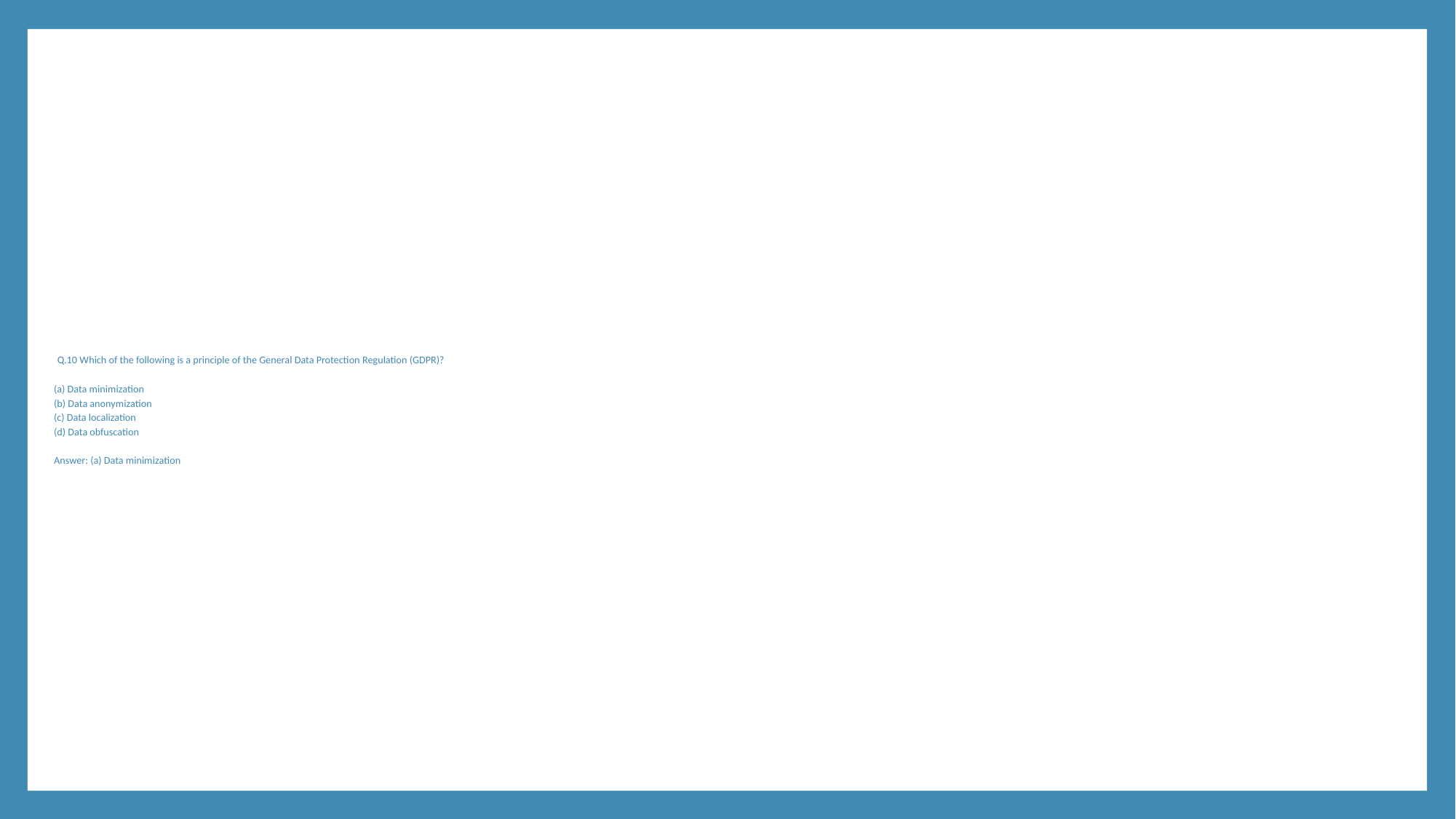

# Q.10 Which of the following is a principle of the General Data Protection Regulation (GDPR)? (a) Data minimization (b) Data anonymization (c) Data localization (d) Data obfuscation Answer: (a) Data minimization